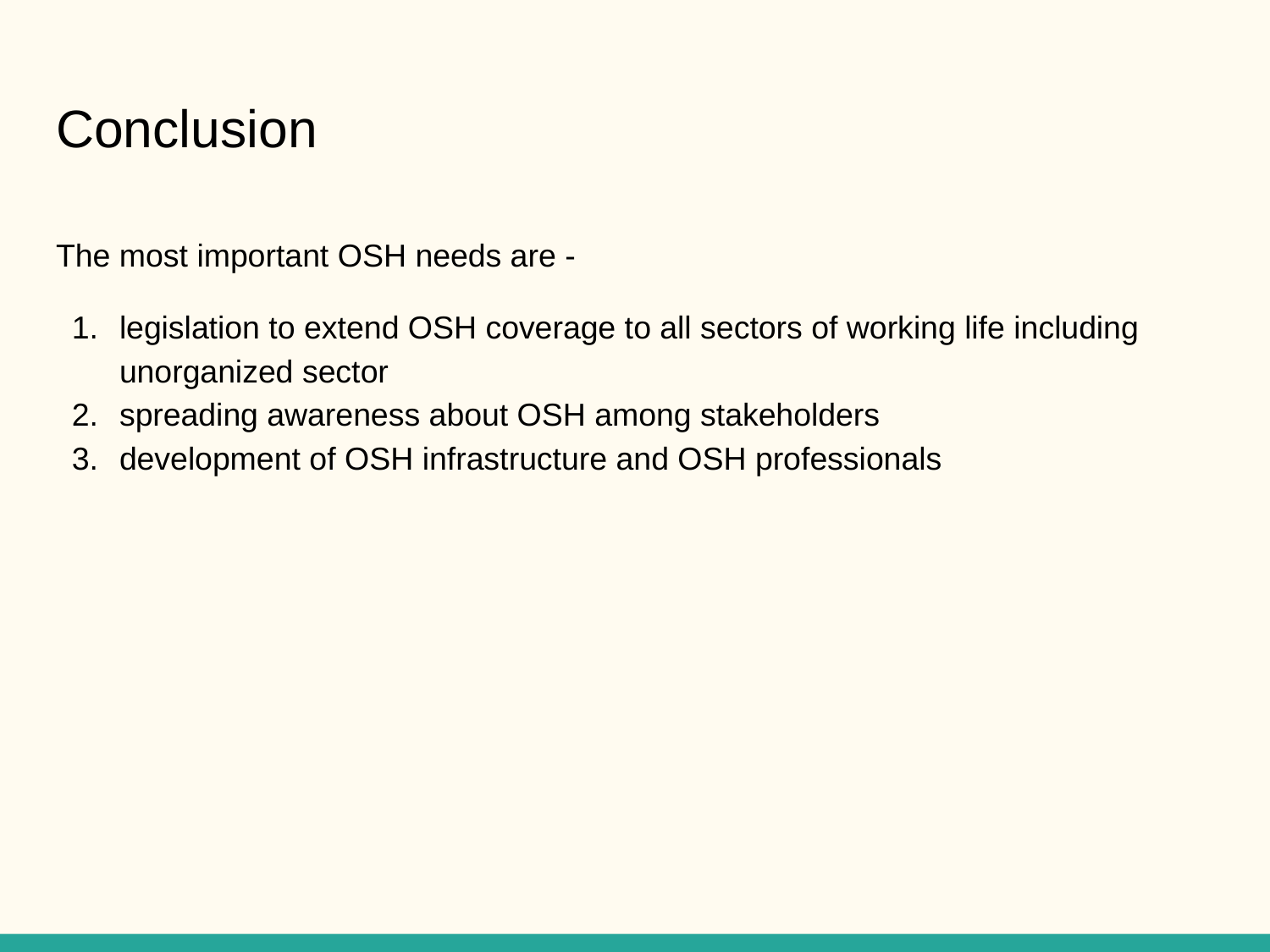

# Conclusion
The most important OSH needs are -
legislation to extend OSH coverage to all sectors of working life including unorganized sector
spreading awareness about OSH among stakeholders
development of OSH infrastructure and OSH professionals